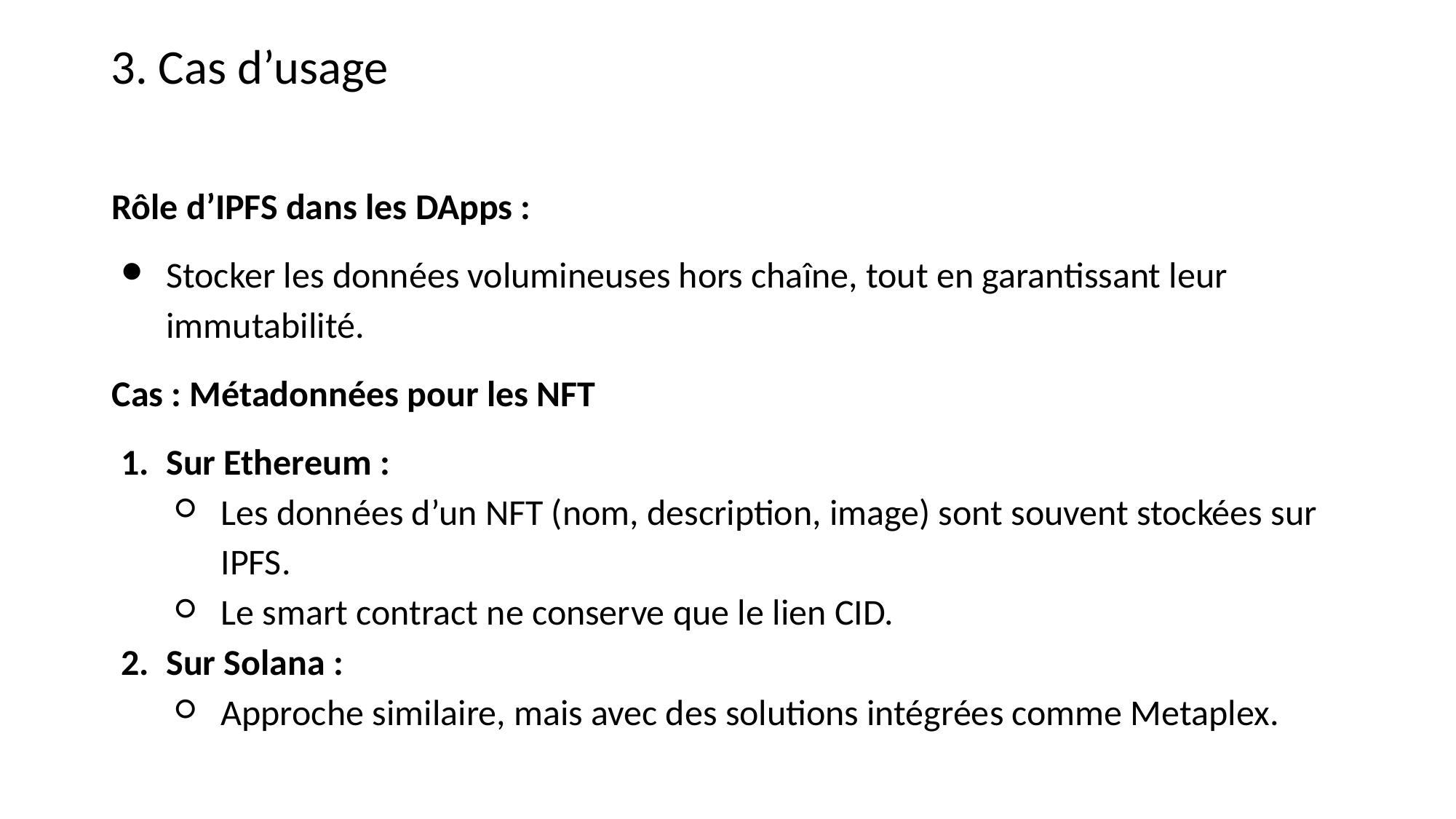

3. Cas d’usage
Rôle d’IPFS dans les DApps :
Stocker les données volumineuses hors chaîne, tout en garantissant leur immutabilité.
Cas : Métadonnées pour les NFT
Sur Ethereum :
Les données d’un NFT (nom, description, image) sont souvent stockées sur IPFS.
Le smart contract ne conserve que le lien CID.
Sur Solana :
Approche similaire, mais avec des solutions intégrées comme Metaplex.